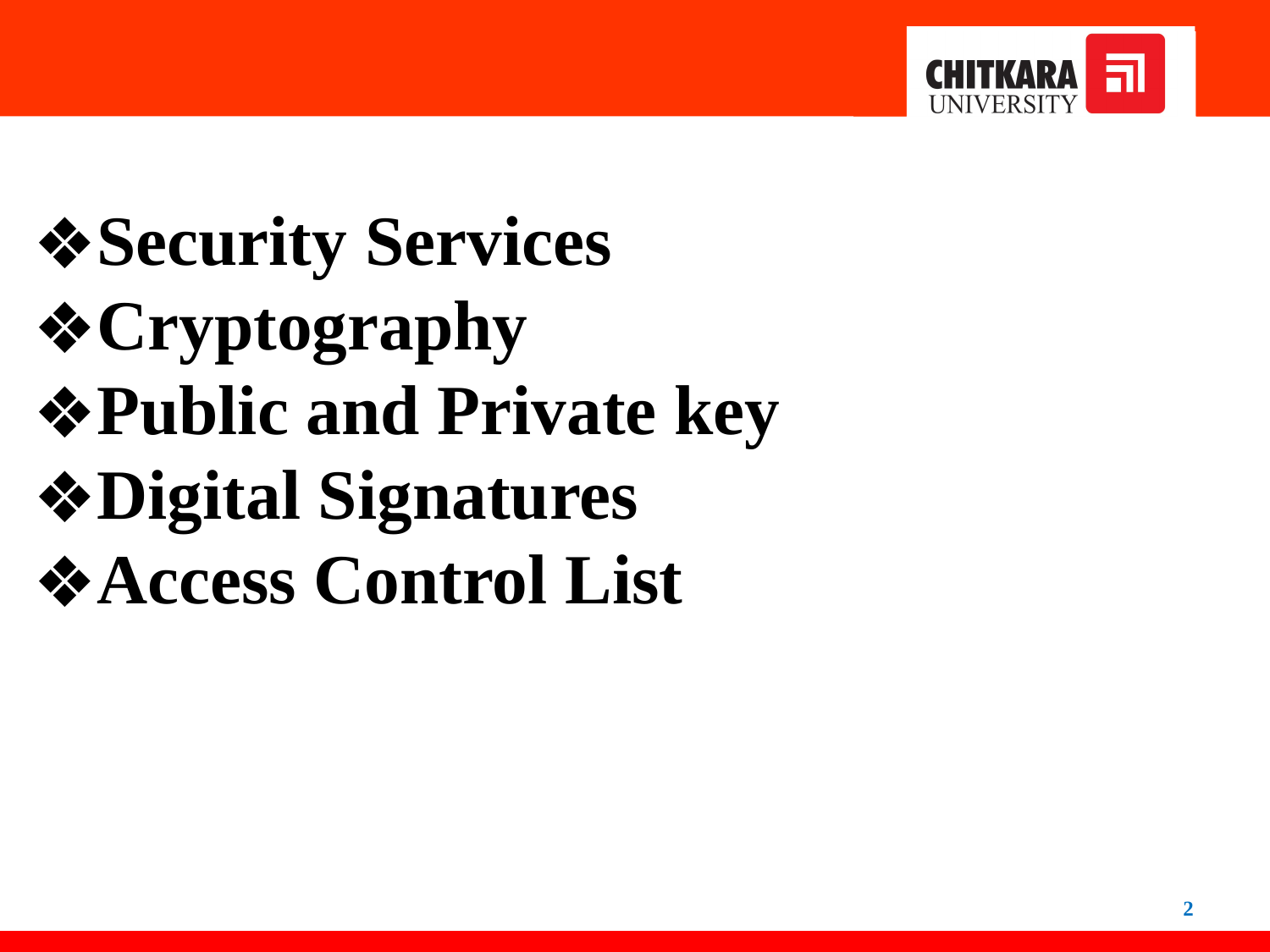

Security Services
Cryptography
Public and Private key
Digital Signatures
Access Control List
2